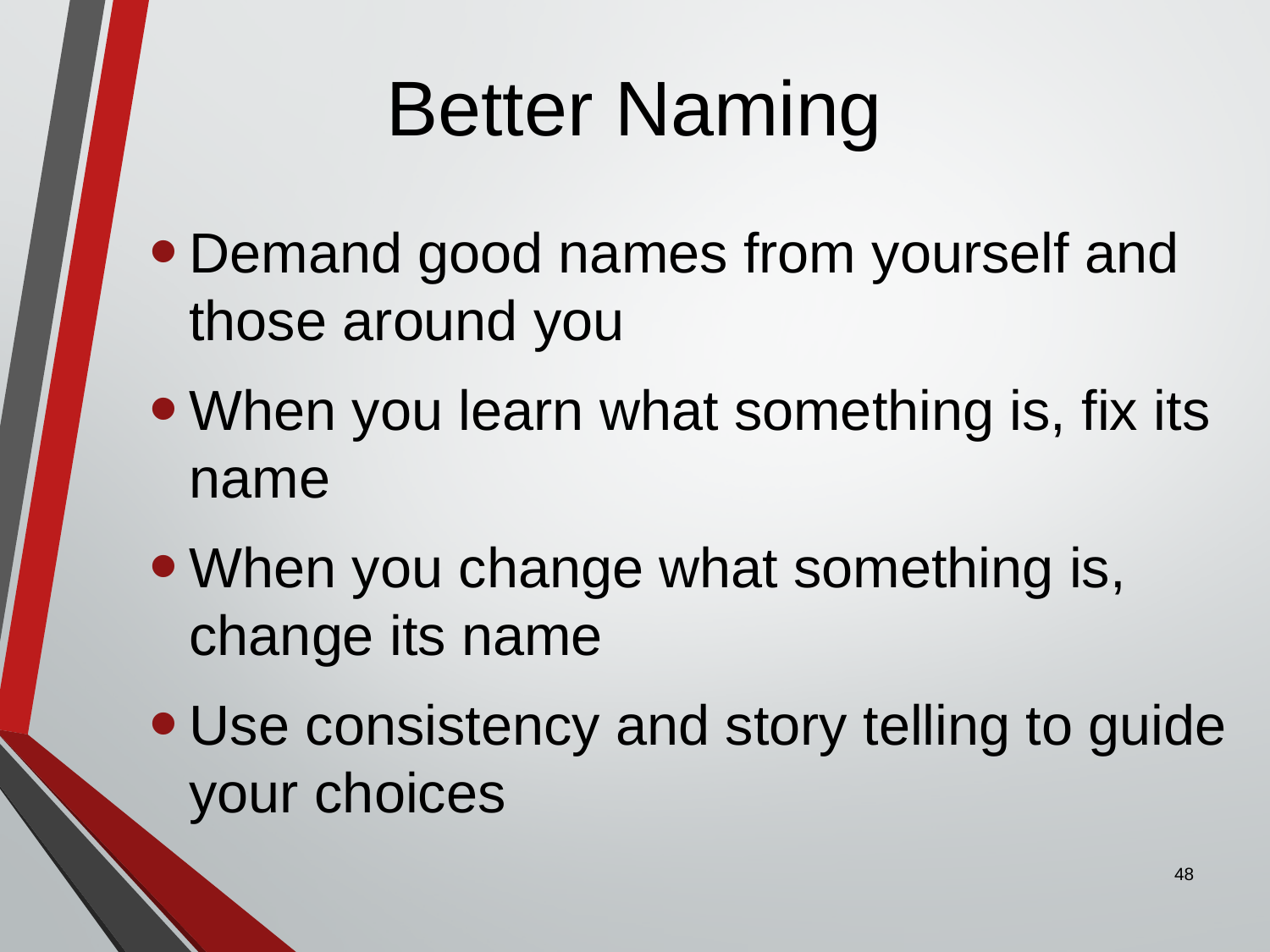

# Better Naming
Demand good names from yourself and those around you
When you learn what something is, fix its name
When you change what something is, change its name
Use consistency and story telling to guide your choices
48